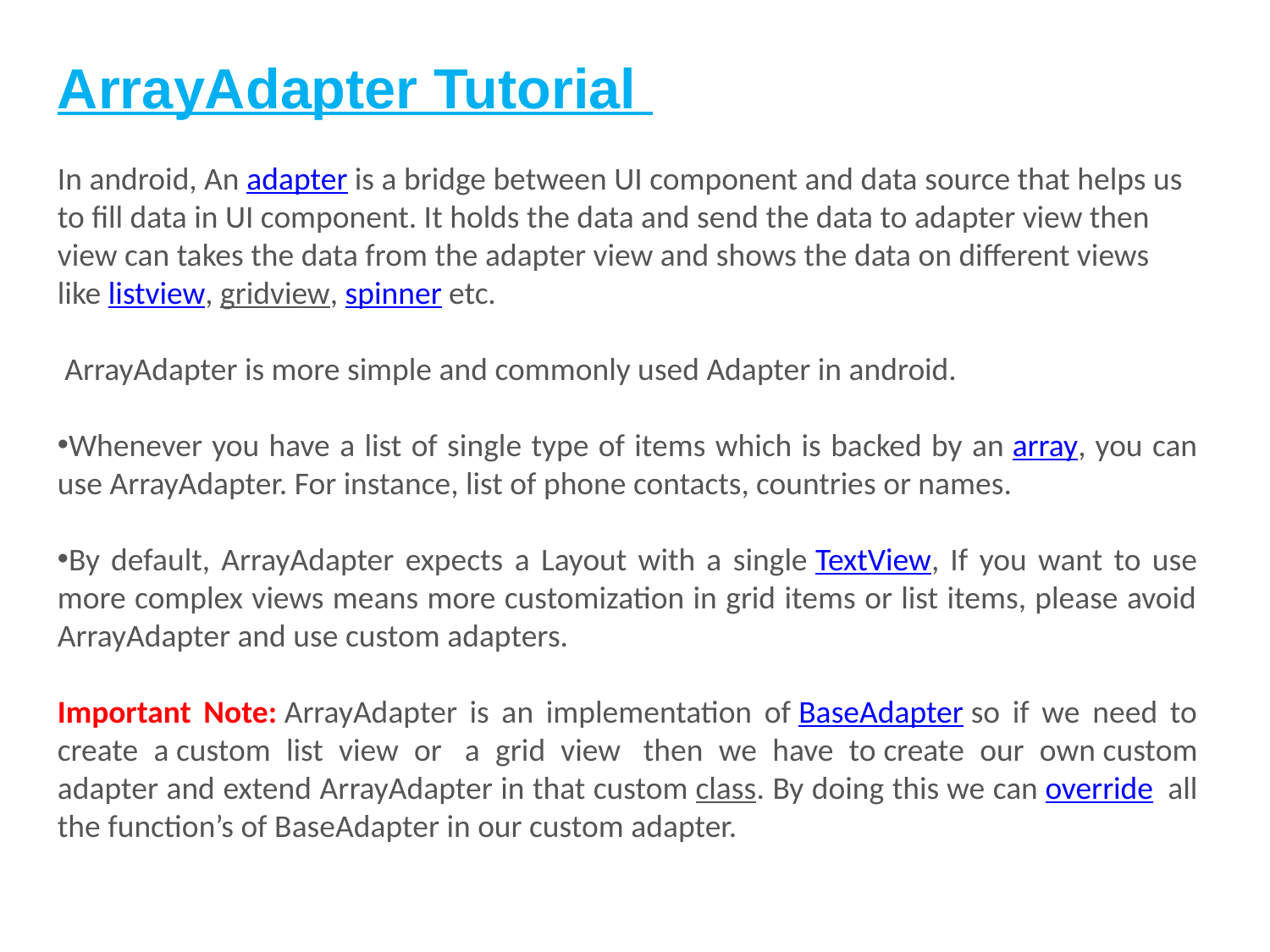

ArrayAdapter Tutorial

In android, An adapter is a bridge between UI component and data source that helps us to fill data in UI component. It holds the data and send the data to adapter view then view can takes the data from the adapter view and shows the data on different views like listview, gridview, spinner etc.

 ArrayAdapter is more simple and commonly used Adapter in android.

Whenever you have a list of single type of items which is backed by an array, you can use ArrayAdapter. For instance, list of phone contacts, countries or names.

By default, ArrayAdapter expects a Layout with a single TextView, If you want to use more complex views means more customization in grid items or list items, please avoid ArrayAdapter and use custom adapters.

Important Note: ArrayAdapter is an implementation of BaseAdapter so if we need to create a custom list view or  a grid view  then we have to create our own custom adapter and extend ArrayAdapter in that custom class. By doing this we can override  all the function’s of BaseAdapter in our custom adapter.